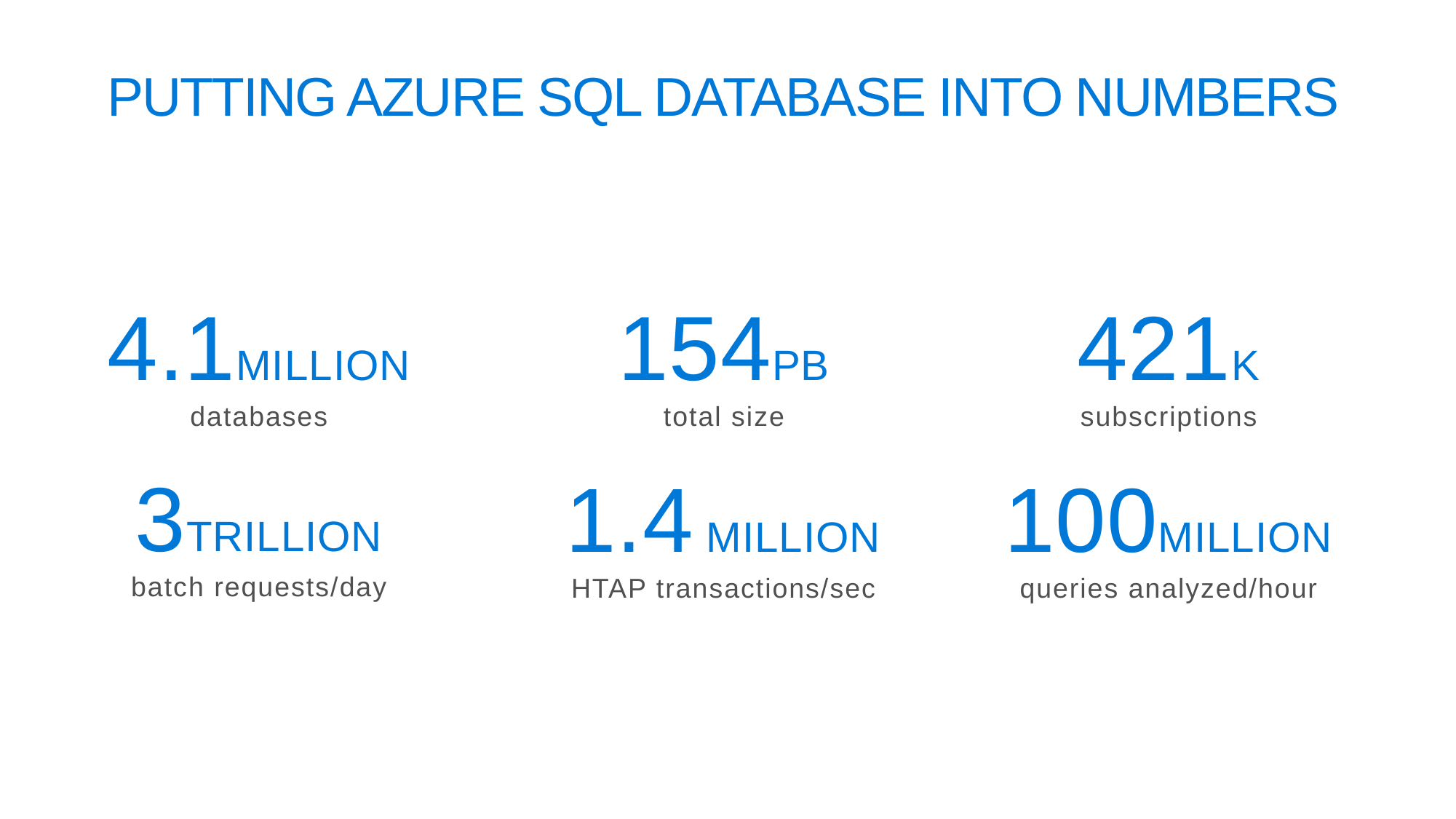

# Putting Azure SQL Database into Numbers
4.1million
databases
154PB
total size
421K
subscriptions
3Trillion
batch requests/day
1.4 million
HTAP transactions/sec
100million
queries analyzed/hour